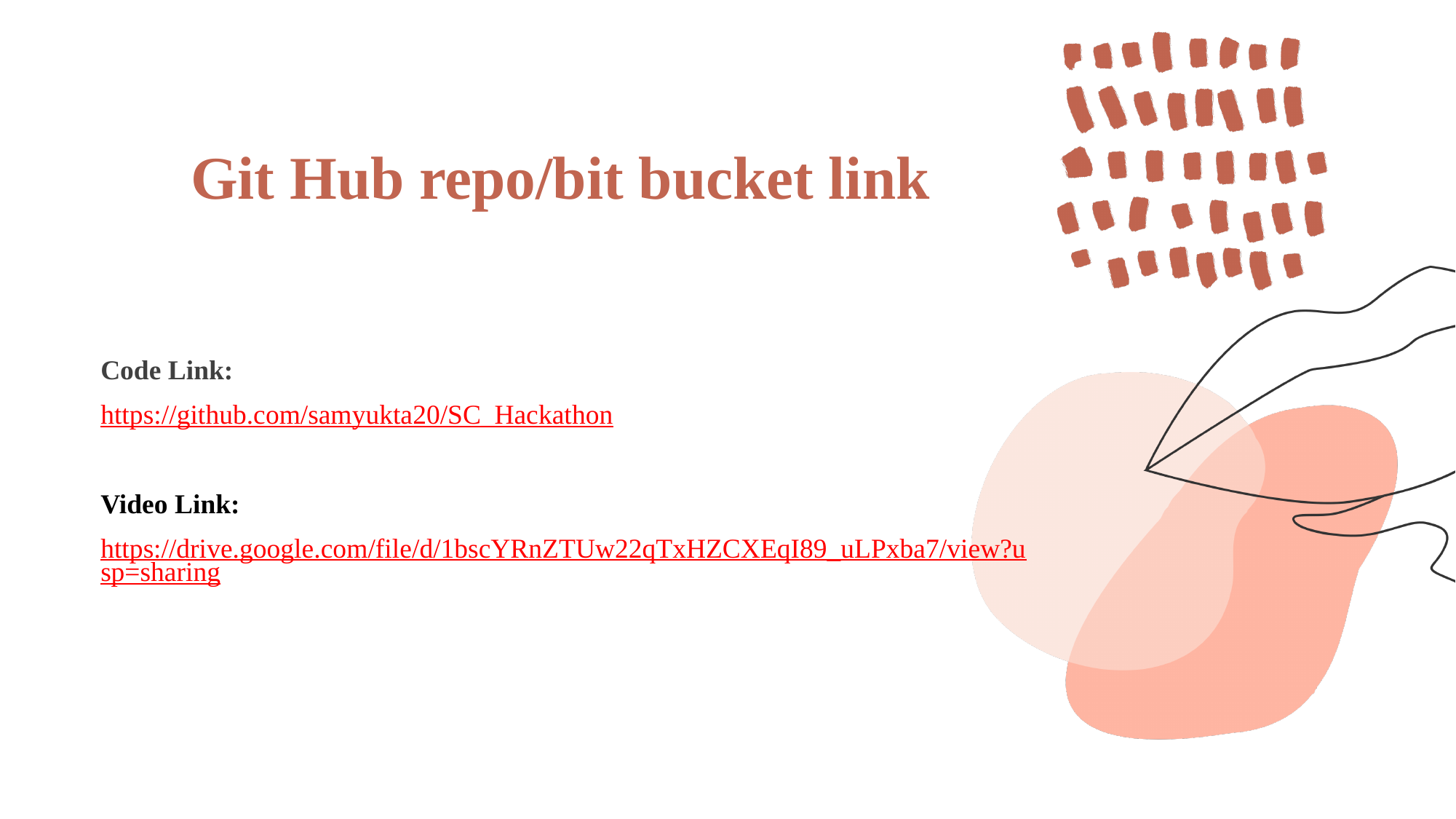

# Git Hub repo/bit bucket link
Code Link:
https://github.com/samyukta20/SC_Hackathon

Video Link:
https://drive.google.com/file/d/1bscYRnZTUw22qTxHZCXEqI89_uLPxba7/view?usp=sharing